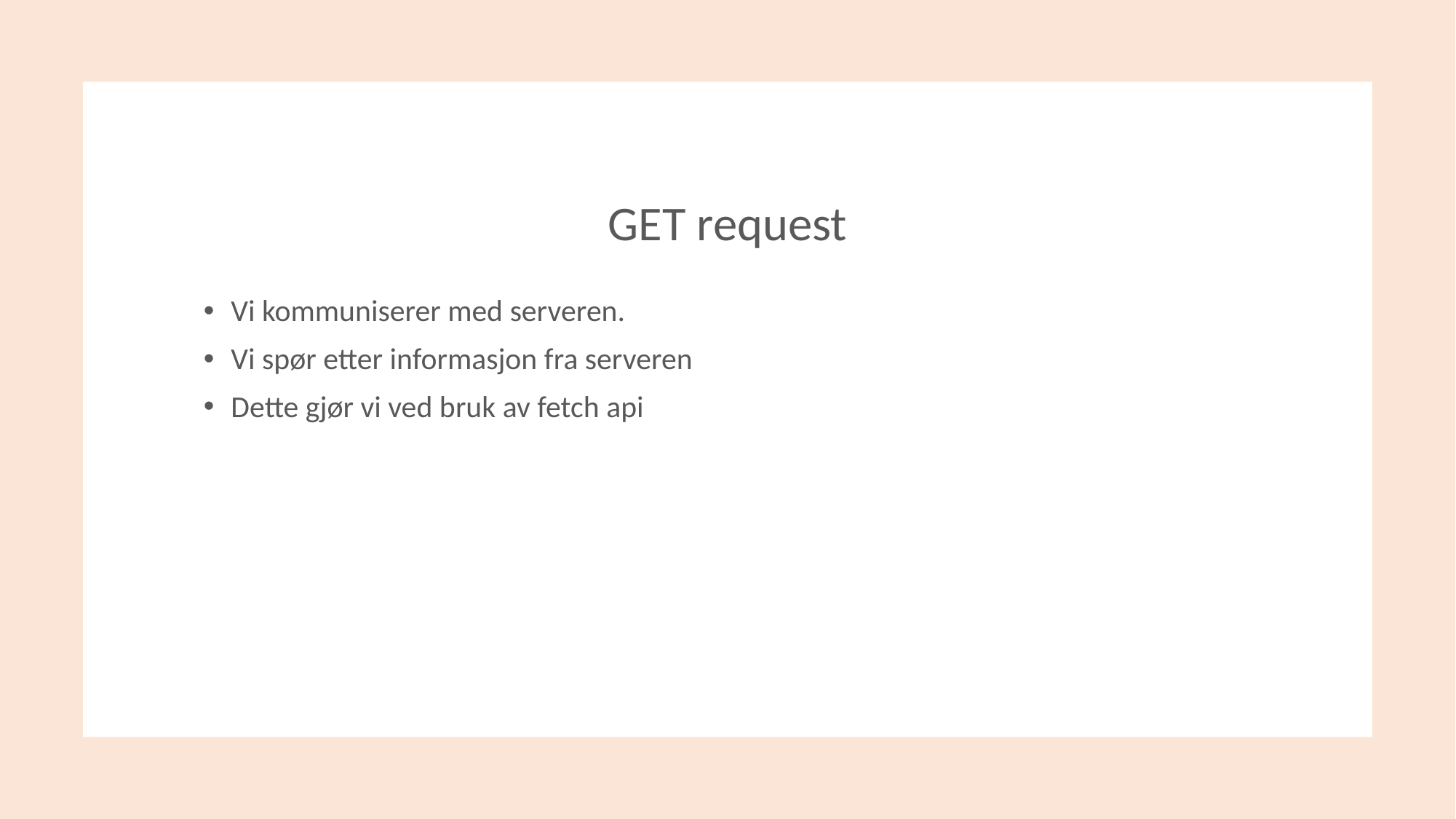

# GET request
Vi kommuniserer med serveren.
Vi spør etter informasjon fra serveren
Dette gjør vi ved bruk av fetch api